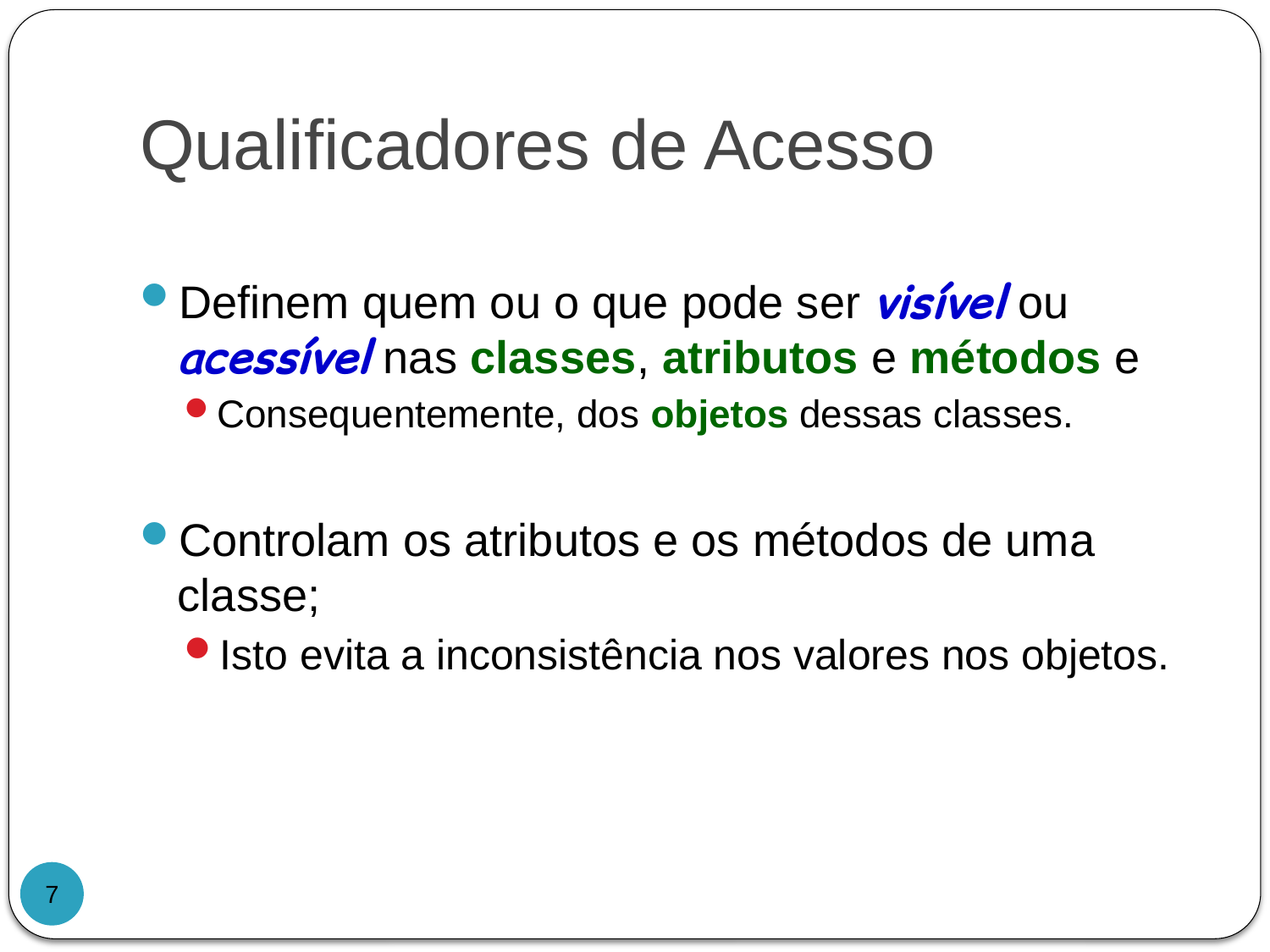

# Qualificadores de Acesso

Definem quem ou o que pode ser visível ou acessível nas classes, atributos e métodos e
Consequentemente, dos objetos dessas classes.

Controlam os atributos e os métodos de uma classe;
Isto evita a inconsistência nos valores nos objetos.

7